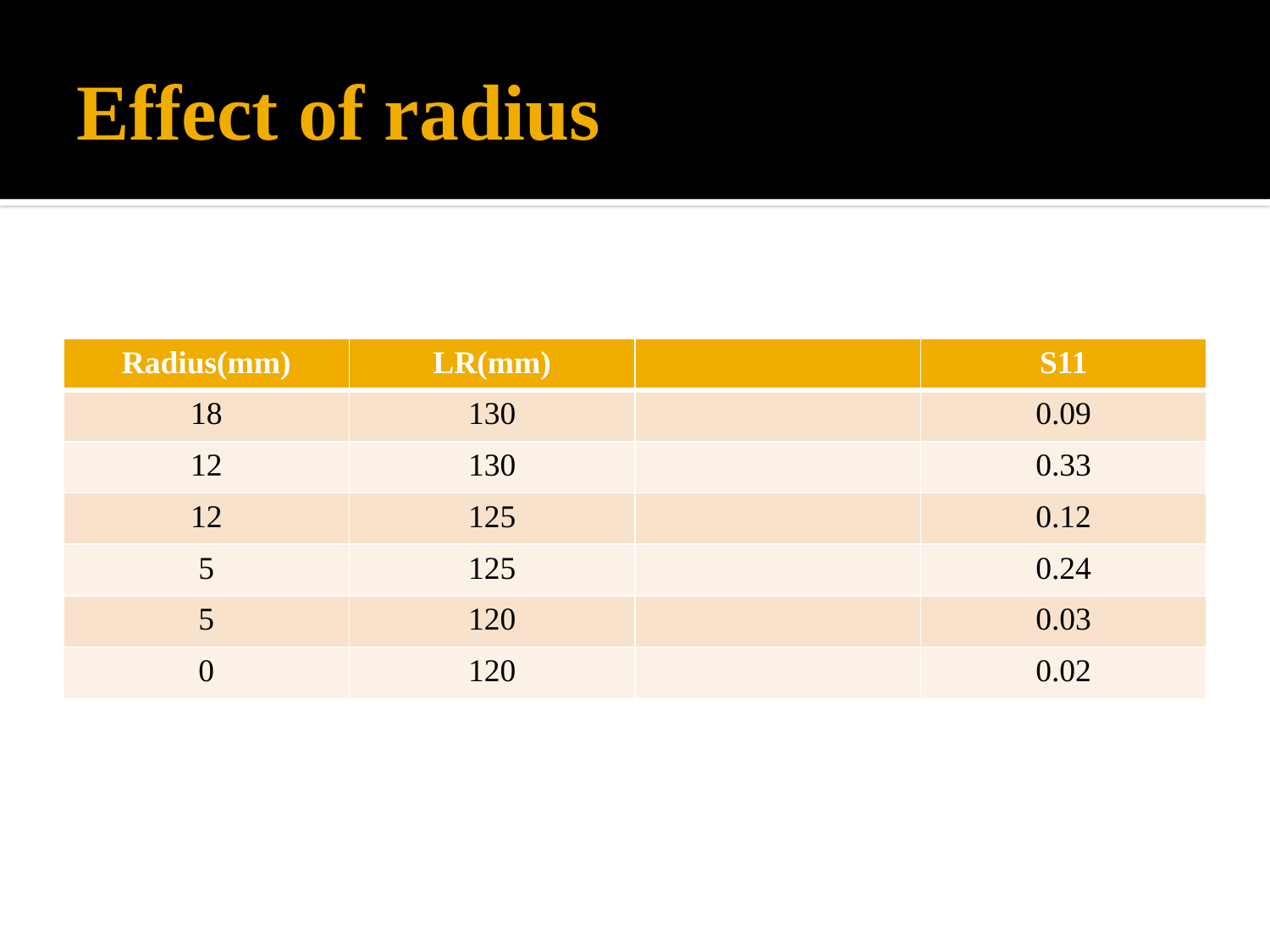

# Effect of radius
| Radius(mm) | LR(mm) |  | S11 |
| --- | --- | --- | --- |
| 18 | 130 |  | 0.09 |
| 12 | 130 |  | 0.33 |
| 12 | 125 |  | 0.12 |
| 5 | 125 |  | 0.24 |
| 5 | 120 |  | 0.03 |
| 0 | 120 |  | 0.02 |